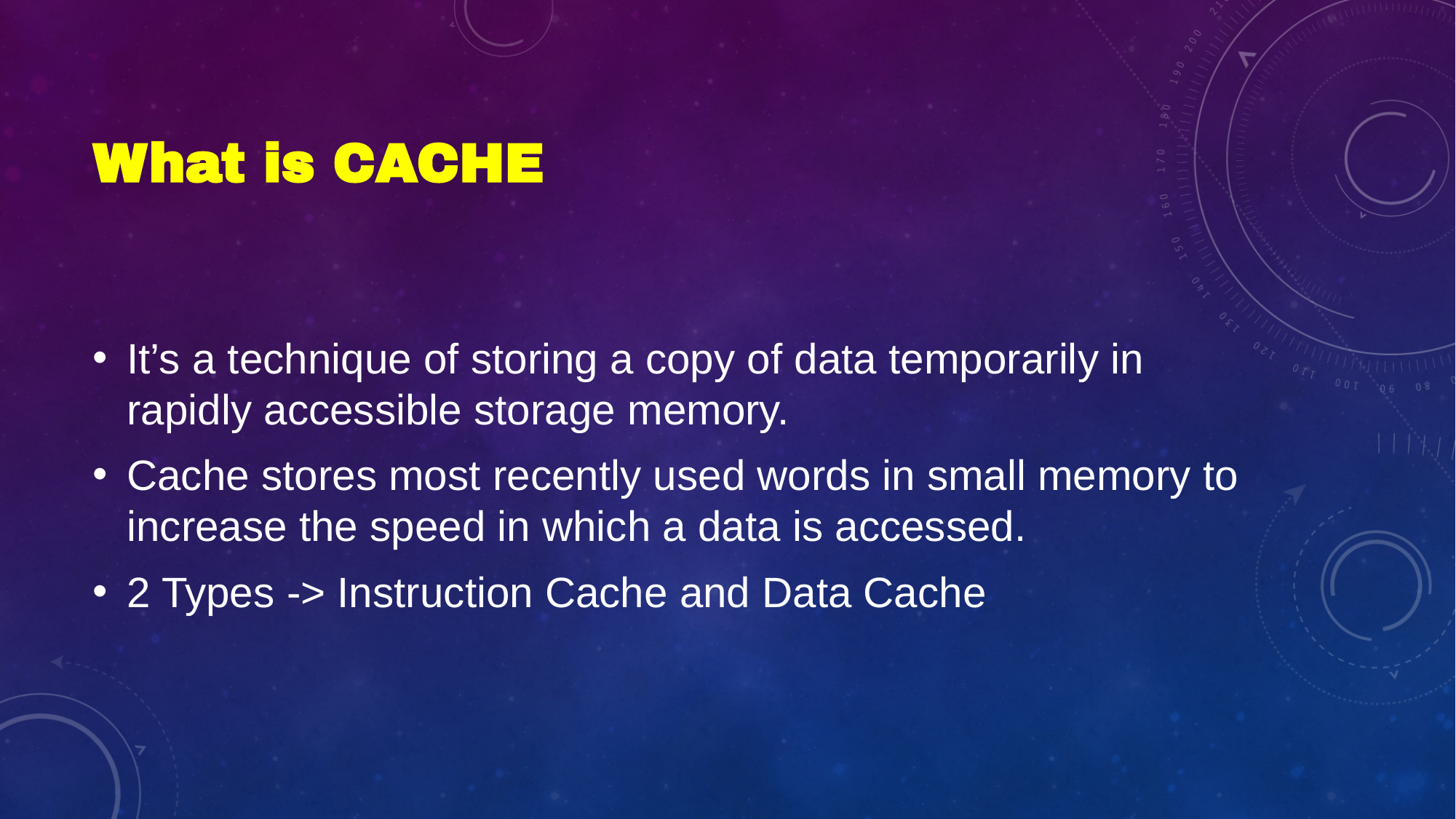

# What is CACHE
It’s a technique of storing a copy of data temporarily in rapidly accessible storage memory.
Cache stores most recently used words in small memory to increase the speed in which a data is accessed.
2 Types -> Instruction Cache and Data Cache